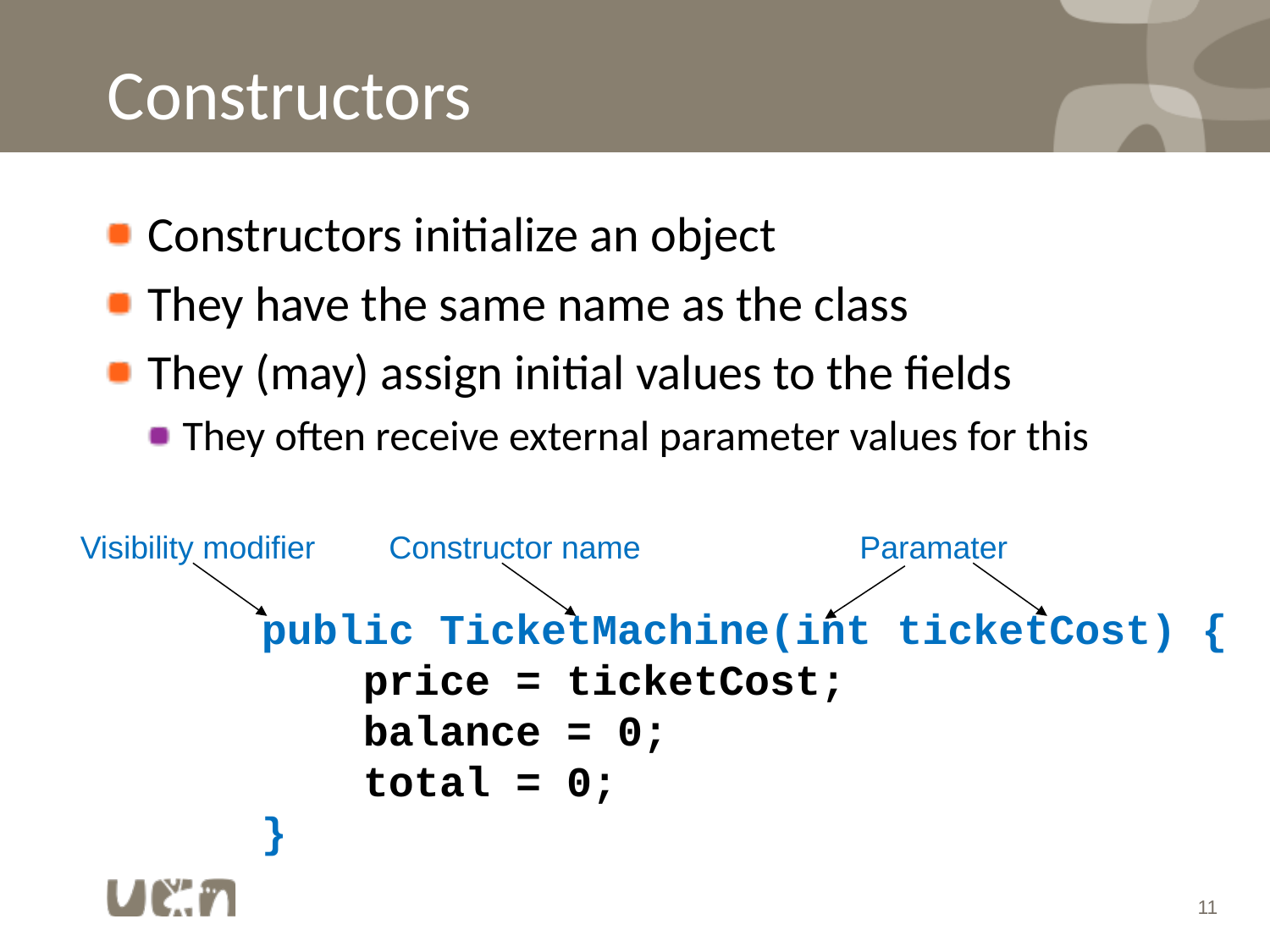

# Constructors
Constructors initialize an object
They have the same name as the class
They (may) assign initial values to the fields
They often receive external parameter values for this

Visibility modifier
Constructor name
Paramater

public TicketMachine(int ticketCost) {
    price = ticketCost;
    balance = 0;
    total = 0;
}
11